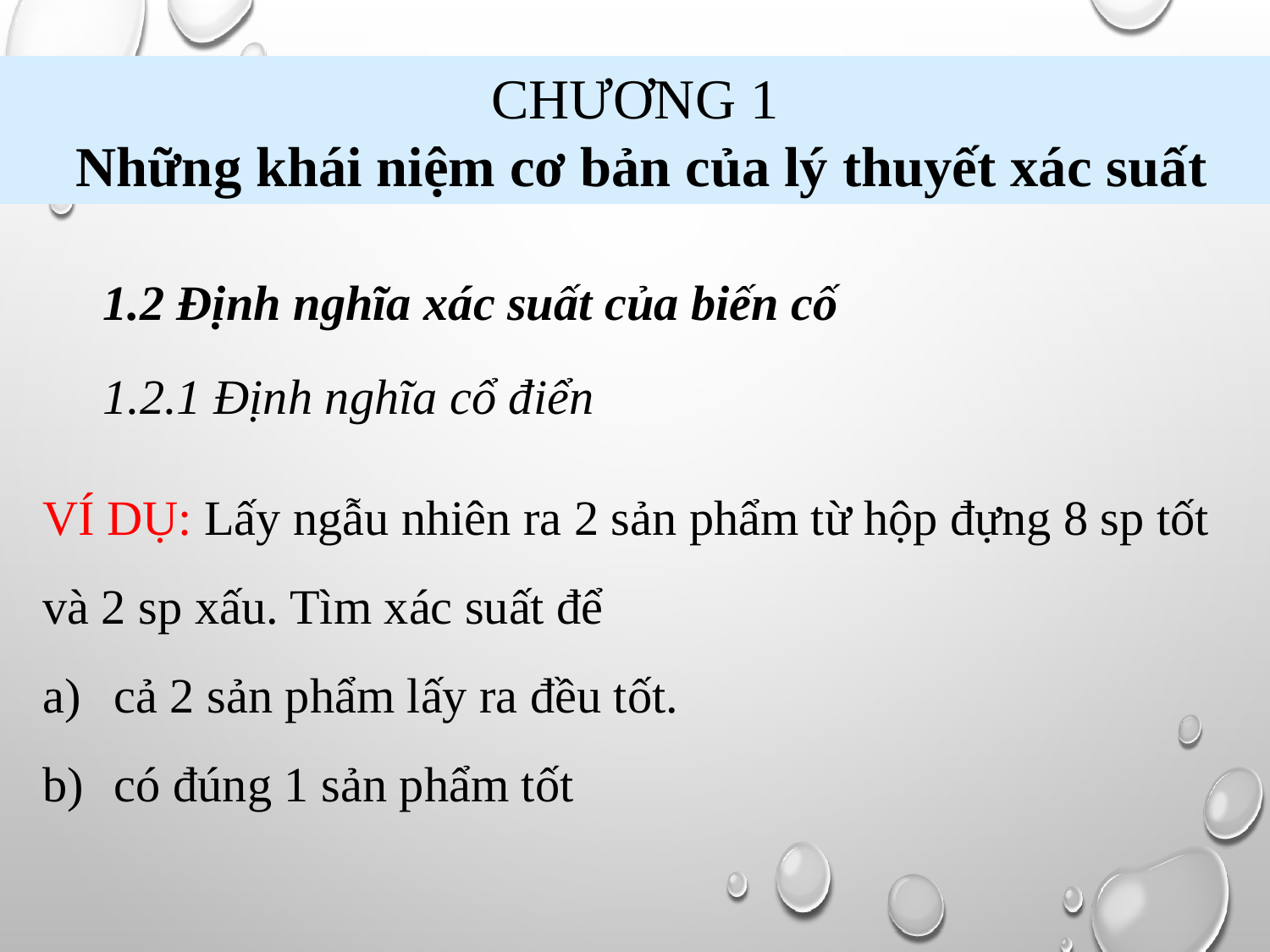

CHƯƠNG 1
 Những khái niệm cơ bản của lý thuyết xác suất
1.2 Định nghĩa xác suất của biến cố
1.2.1 Định nghĩa cổ điển
VÍ DỤ: Lấy ngẫu nhiên ra 2 sản phẩm từ hộp đựng 8 sp tốt và 2 sp xấu. Tìm xác suất để
cả 2 sản phẩm lấy ra đều tốt.
có đúng 1 sản phẩm tốt